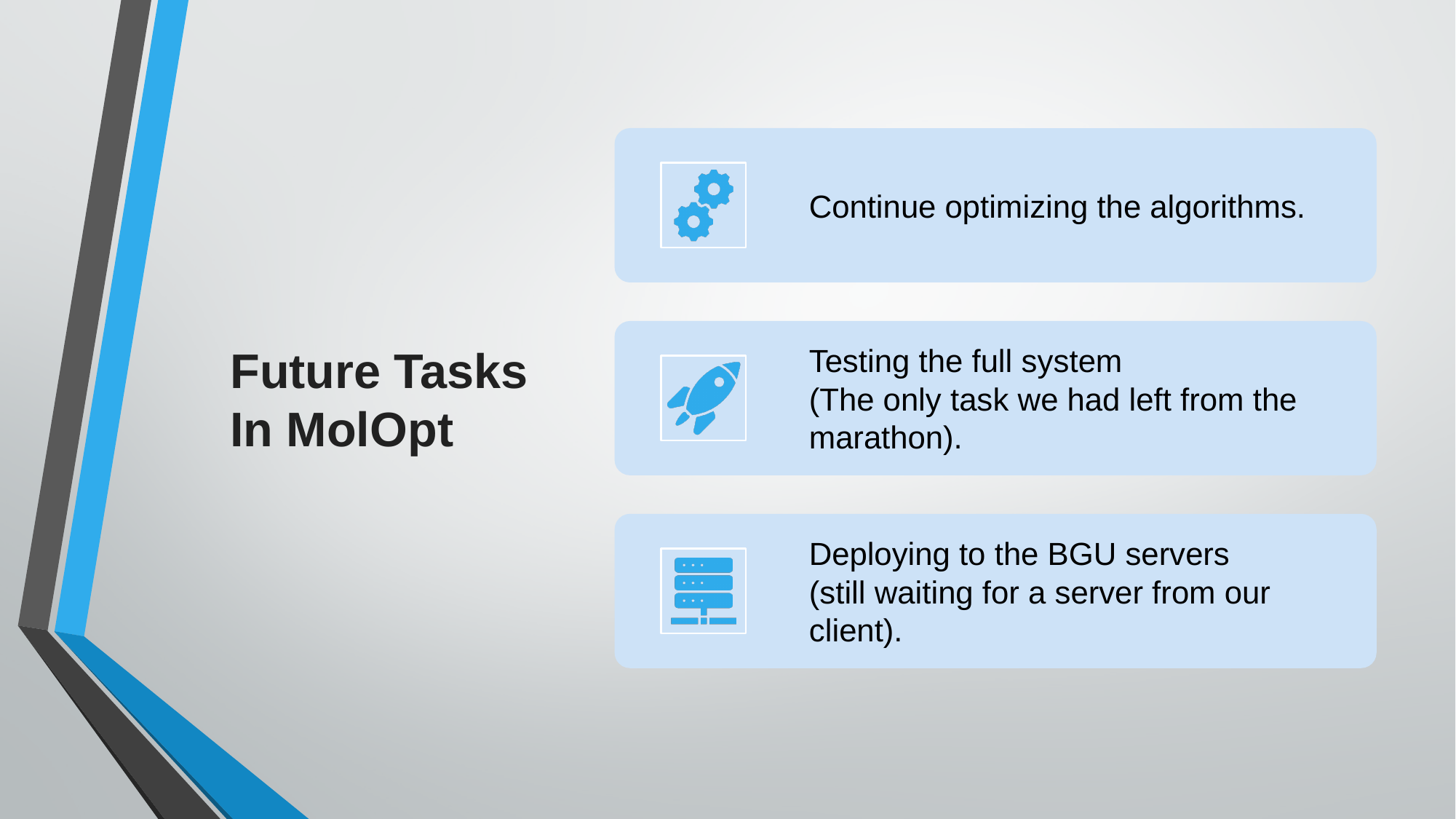

# Future Tasks In MolOpt
Continue optimizing the algorithms.
Testing the full system
(The only task we had left from the marathon).
Deploying to the BGU servers
(still waiting for a server from our client).